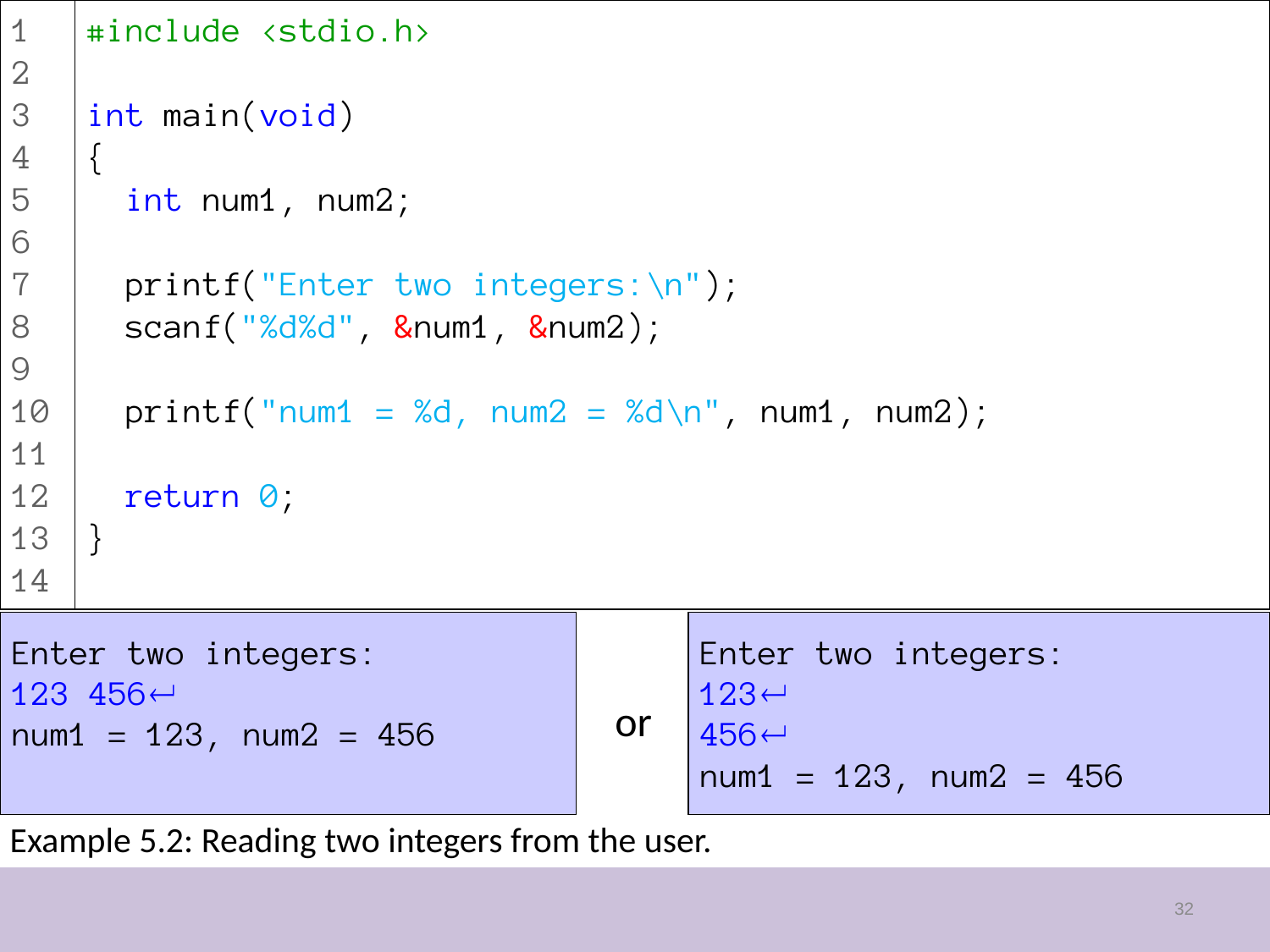

1
2
3
4
5
6
7
8
9
10
11
12
13
14
#include <stdio.h>

int main(void)
{
  int num1, num2;

  printf("Enter two integers:\n");
  scanf("%d%d", &num1, &num2);

  printf("num1 = %d, num2 = %d\n", num1, num2);

  return 0;
}
Enter two integers:
123 456↵
num1 = 123, num2 = 456
Enter two integers:
123↵
456↵
num1 = 123, num2 = 456
or
Example 5.2: Reading two integers from the user.
32